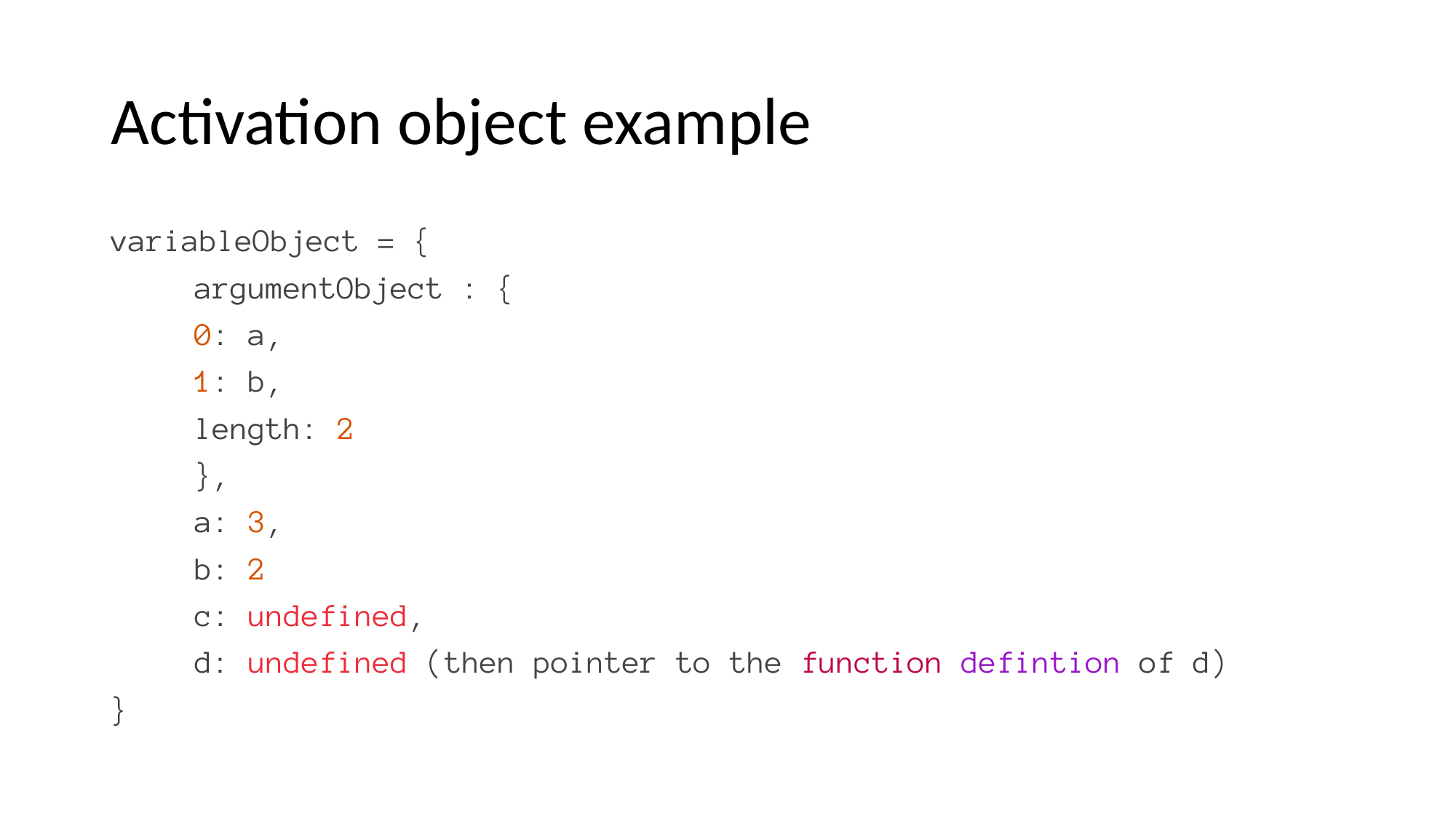

# Activation object example
variableObject = {
	argumentObject : {
		0: a,
		1: b,
		length: 2
	},
	a: 3,
	b: 2
	c: undefined,
	d: undefined (then pointer to the function defintion of d)
}